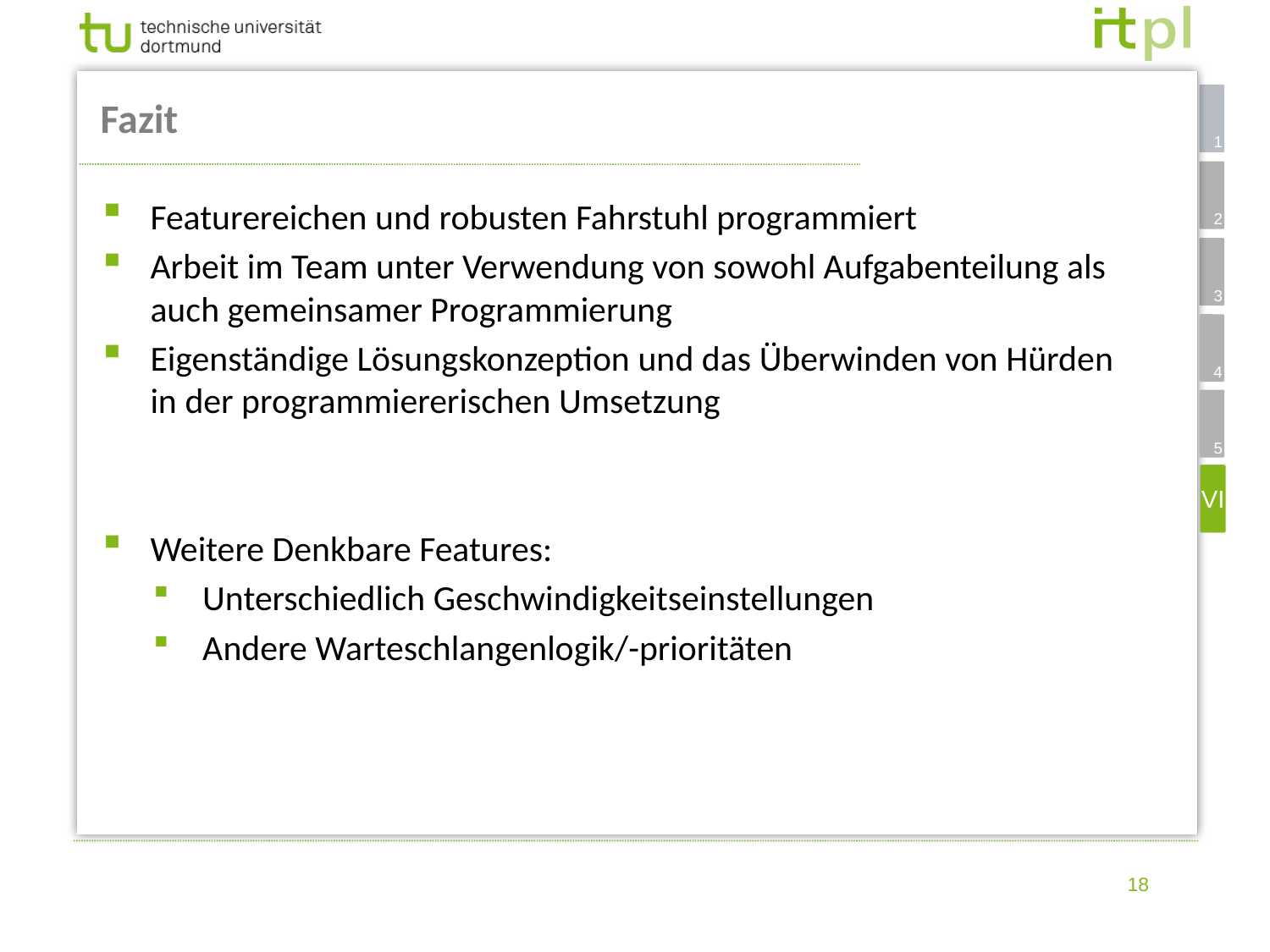

# Fazit
Featurereichen und robusten Fahrstuhl programmiert
Arbeit im Team unter Verwendung von sowohl Aufgabenteilung als auch gemeinsamer Programmierung
Eigenständige Lösungskonzeption und das Überwinden von Hürden in der programmiererischen Umsetzung

Weitere Denkbare Features:
Unterschiedlich Geschwindigkeitseinstellungen
Andere Warteschlangenlogik/-prioritäten

VI
18